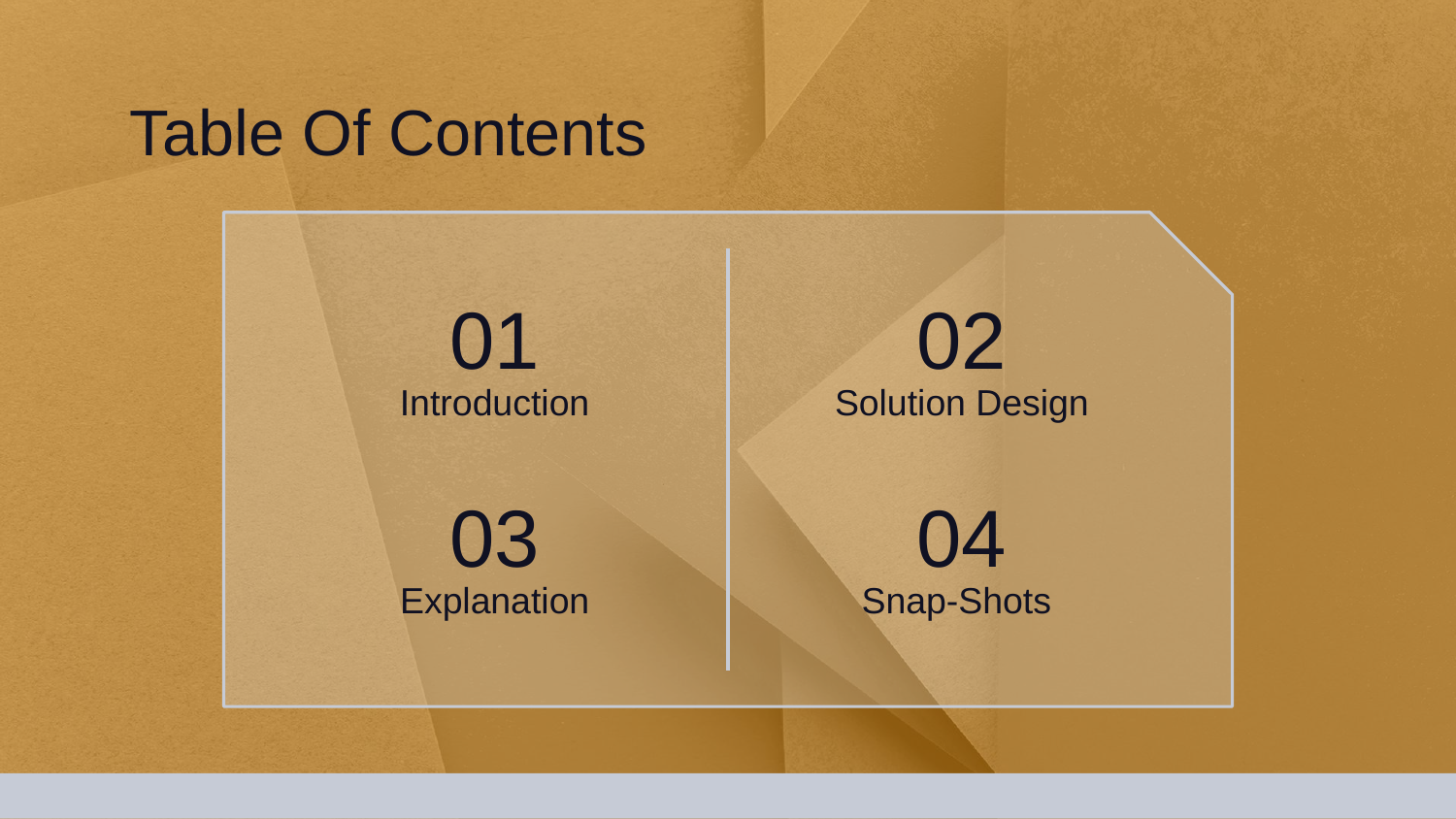

Table Of Contents
# 01
02
Solution Design
Introduction
03
04
Explanation
Snap-Shots